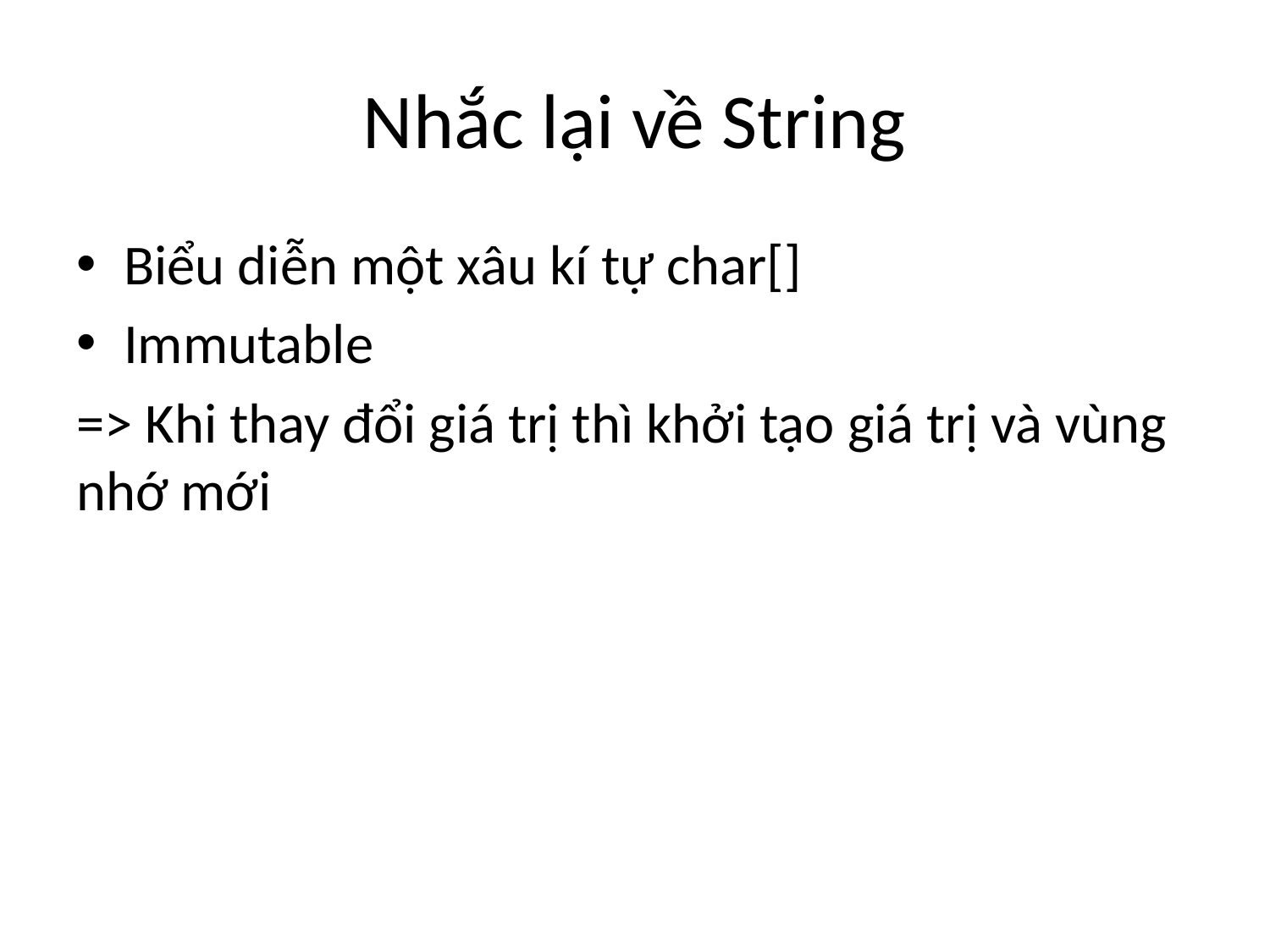

# Nhắc lại về String
Biểu diễn một xâu kí tự char[]
Immutable
=> Khi thay đổi giá trị thì khởi tạo giá trị và vùng nhớ mới